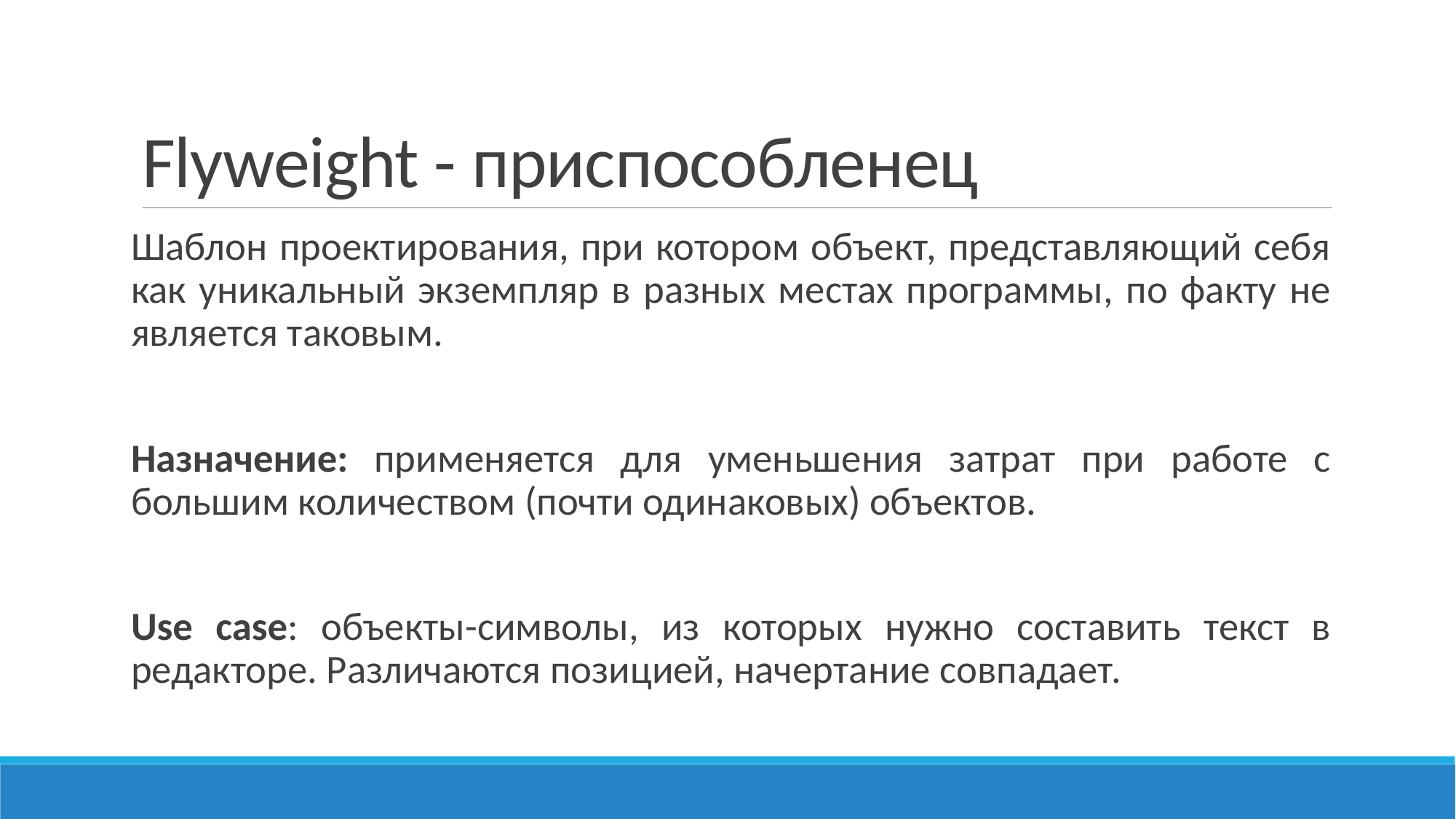

# Flyweight - приспособленец
Шаблон проектирования, при котором объект, представляющий себя как уникальный экземпляр в разных местах программы, по факту не является таковым.

Назначение: применяется для уменьшения затрат при работе с большим количеством (почти одинаковых) объектов.

Use case: объекты-символы, из которых нужно составить текст в редакторе. Различаются позицией, начертание совпадает.